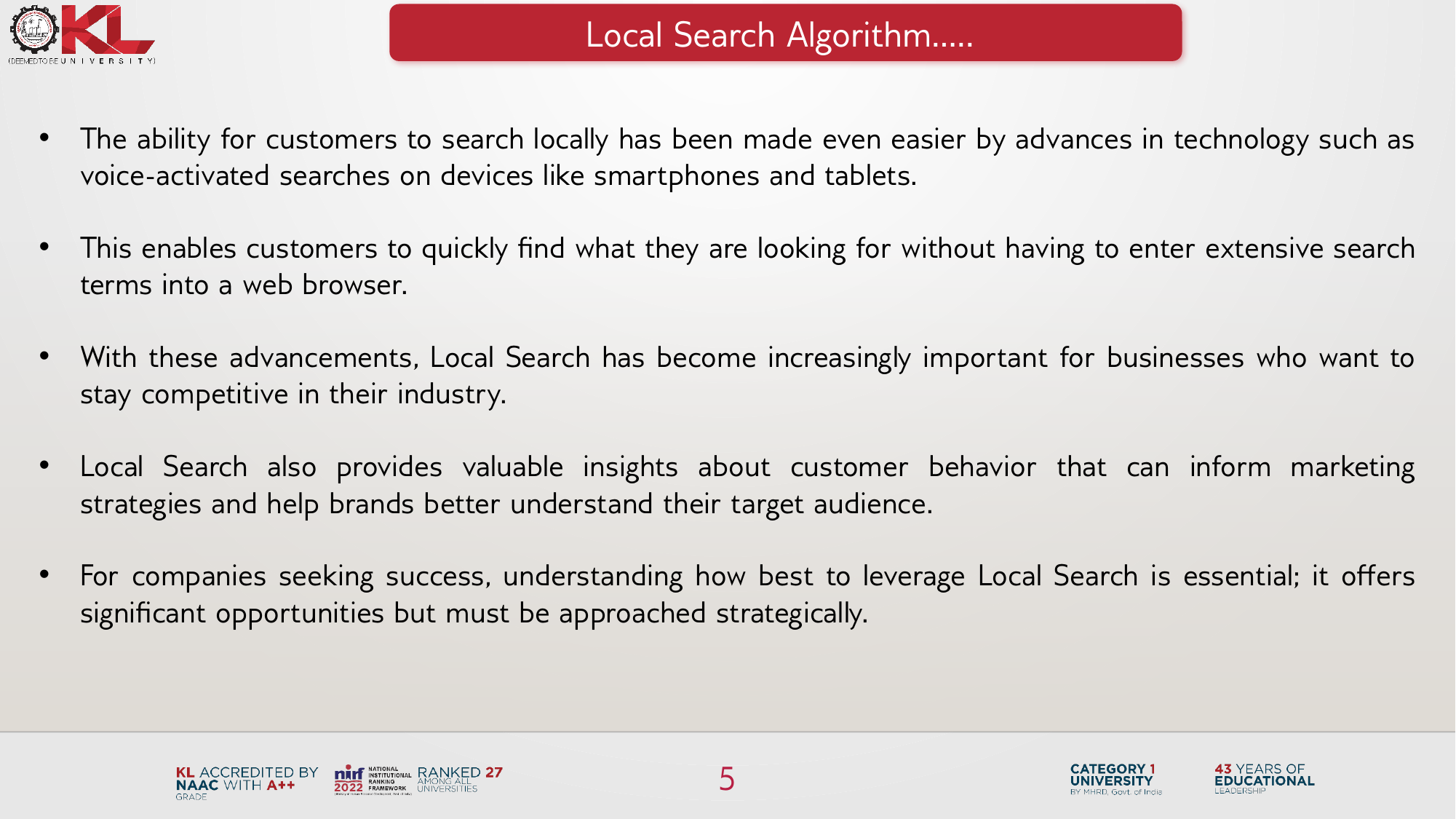

Local Search Algorithm…..

The ability for customers to search locally has been made even easier by advances in technology such as voice-activated searches on devices like smartphones and tablets.

This enables customers to quickly find what they are looking for without having to enter extensive search terms into a web browser.

With these advancements, Local Search has become increasingly important for businesses who want to stay competitive in their industry.

Local Search also provides valuable insights about customer behavior that can inform marketing strategies and help brands better understand their target audience.

For companies seeking success, understanding how best to leverage Local Search is essential; it offers significant opportunities but must be approached strategically.
5